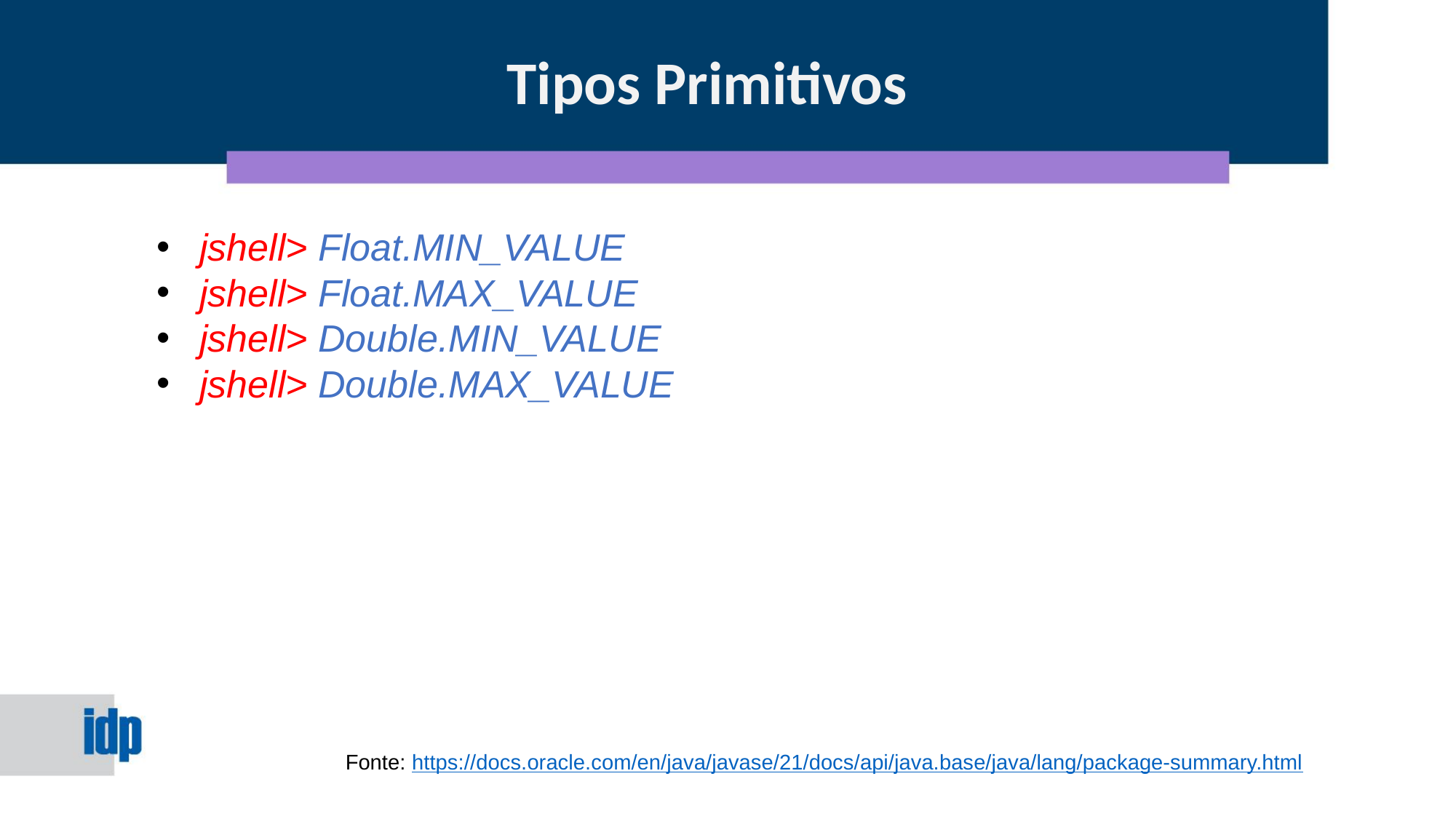

Tipos Primitivos
jshell> Float.MIN_VALUE
jshell> Float.MAX_VALUE
jshell> Double.MIN_VALUE
jshell> Double.MAX_VALUE

Fonte: https://docs.oracle.com/en/java/javase/21/docs/api/java.base/java/lang/package-summary.html